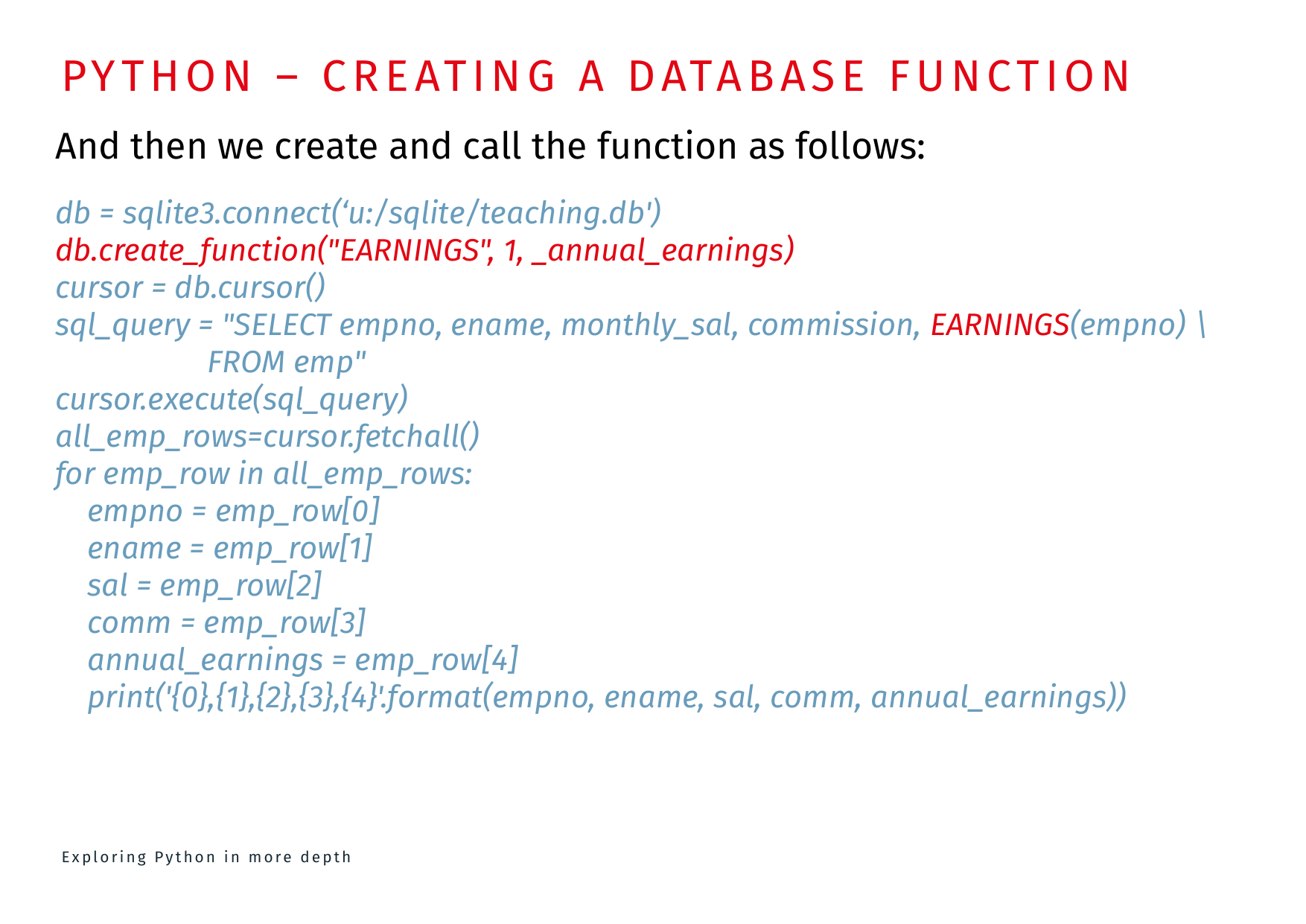

# Python – CREATING A database FUNCTION
And then we create and call the function as follows:

db = sqlite3.connect(‘u:/sqlite/teaching.db')
db.create_function("EARNINGS", 1, _annual_earnings)
cursor = db.cursor()
sql_query = "SELECT empno, ename, monthly_sal, commission, EARNINGS(empno) \ 	     FROM emp"
cursor.execute(sql_query)
all_emp_rows=cursor.fetchall()
for emp_row in all_emp_rows:
    empno = emp_row[0]
    ename = emp_row[1]
    sal = emp_row[2]
    comm = emp_row[3]
    annual_earnings = emp_row[4]
    print('{0},{1},{2},{3},{4}'.format(empno, ename, sal, comm, annual_earnings))

Exploring Python in more depth